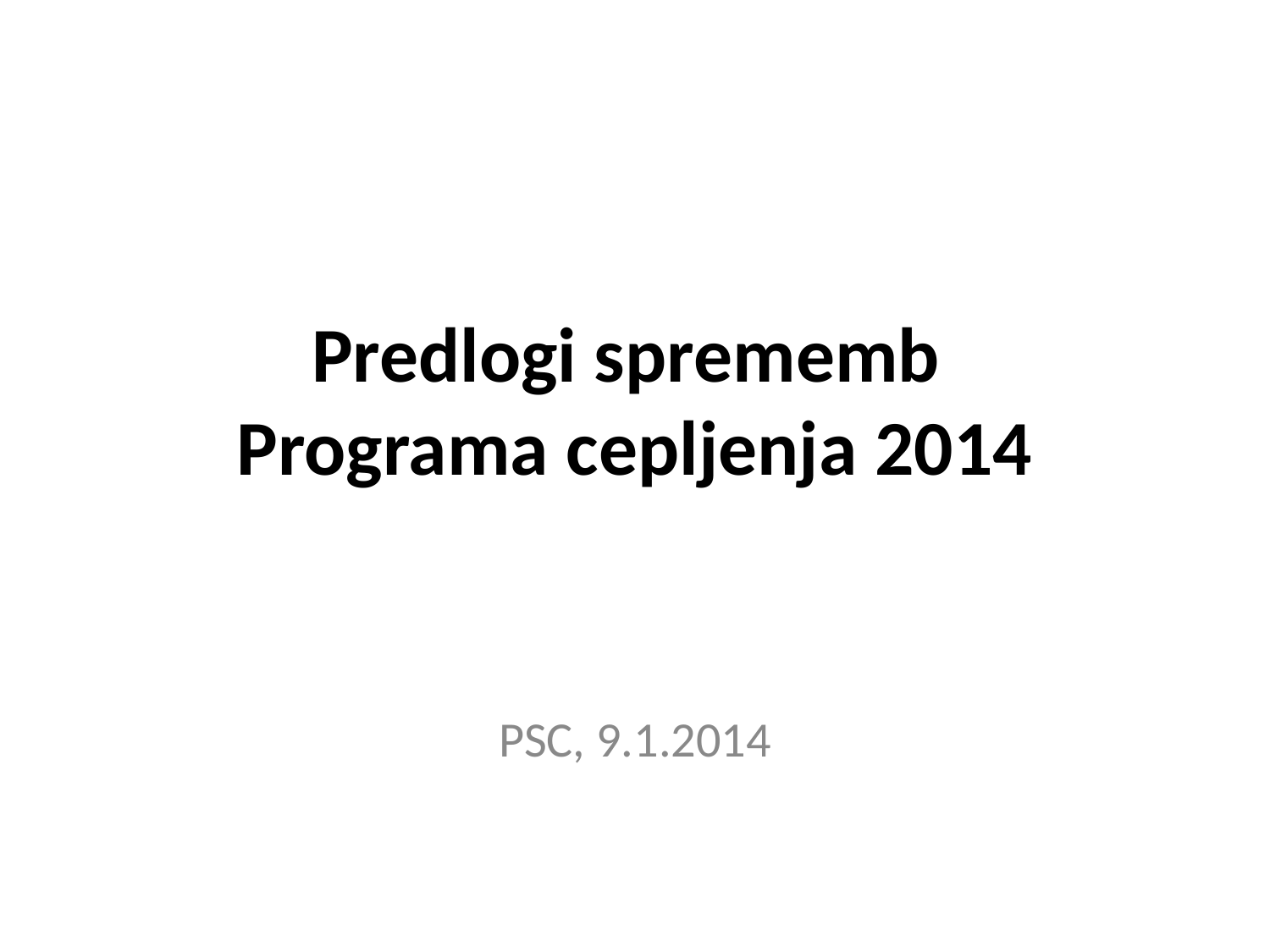

# Predlogi sprememb Programa cepljenja 2014

PSC, 9.1.2014